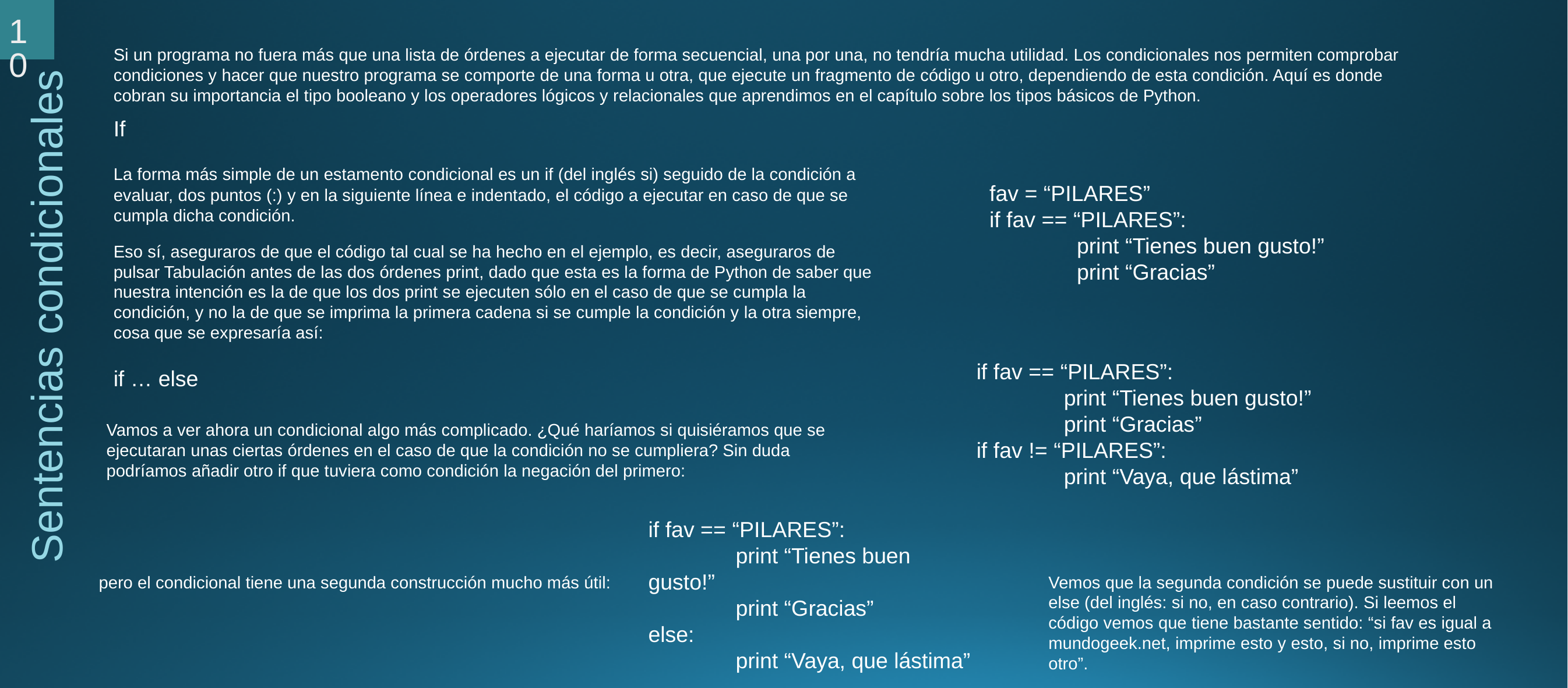

10
Si un programa no fuera más que una lista de órdenes a ejecutar de forma secuencial, una por una, no tendría mucha utilidad. Los condicionales nos permiten comprobar condiciones y hacer que nuestro programa se comporte de una forma u otra, que ejecute un fragmento de código u otro, dependiendo de esta condición. Aquí es donde cobran su importancia el tipo booleano y los operadores lógicos y relacionales que aprendimos en el capítulo sobre los tipos básicos de Python.
If
La forma más simple de un estamento condicional es un if (del inglés si) seguido de la condición a evaluar, dos puntos (:) y en la siguiente línea e indentado, el código a ejecutar en caso de que se cumpla dicha condición.
fav = “PILARES”
if fav == “PILARES”:
	print “Tienes buen gusto!”
	print “Gracias”
Eso sí, aseguraros de que el código tal cual se ha hecho en el ejemplo, es decir, aseguraros de pulsar Tabulación antes de las dos órdenes print, dado que esta es la forma de Python de saber que nuestra intención es la de que los dos print se ejecuten sólo en el caso de que se cumpla la condición, y no la de que se imprima la primera cadena si se cumple la condición y la otra siempre, cosa que se expresaría así:
Sentencias condicionales
if fav == “PILARES”:
	print “Tienes buen gusto!”
	print “Gracias”
if fav != “PILARES”:
	print “Vaya, que lástima”
if … else
Vamos a ver ahora un condicional algo más complicado. ¿Qué haríamos si quisiéramos que se ejecutaran unas ciertas órdenes en el caso de que la condición no se cumpliera? Sin duda podríamos añadir otro if que tuviera como condición la negación del primero:
if fav == “PILARES”:
	print “Tienes buen gusto!”
	print “Gracias”
else:
	print “Vaya, que lástima”
pero el condicional tiene una segunda construcción mucho más útil:
Vemos que la segunda condición se puede sustituir con un else (del inglés: si no, en caso contrario). Si leemos el código vemos que tiene bastante sentido: “si fav es igual a mundogeek.net, imprime esto y esto, si no, imprime esto otro”.